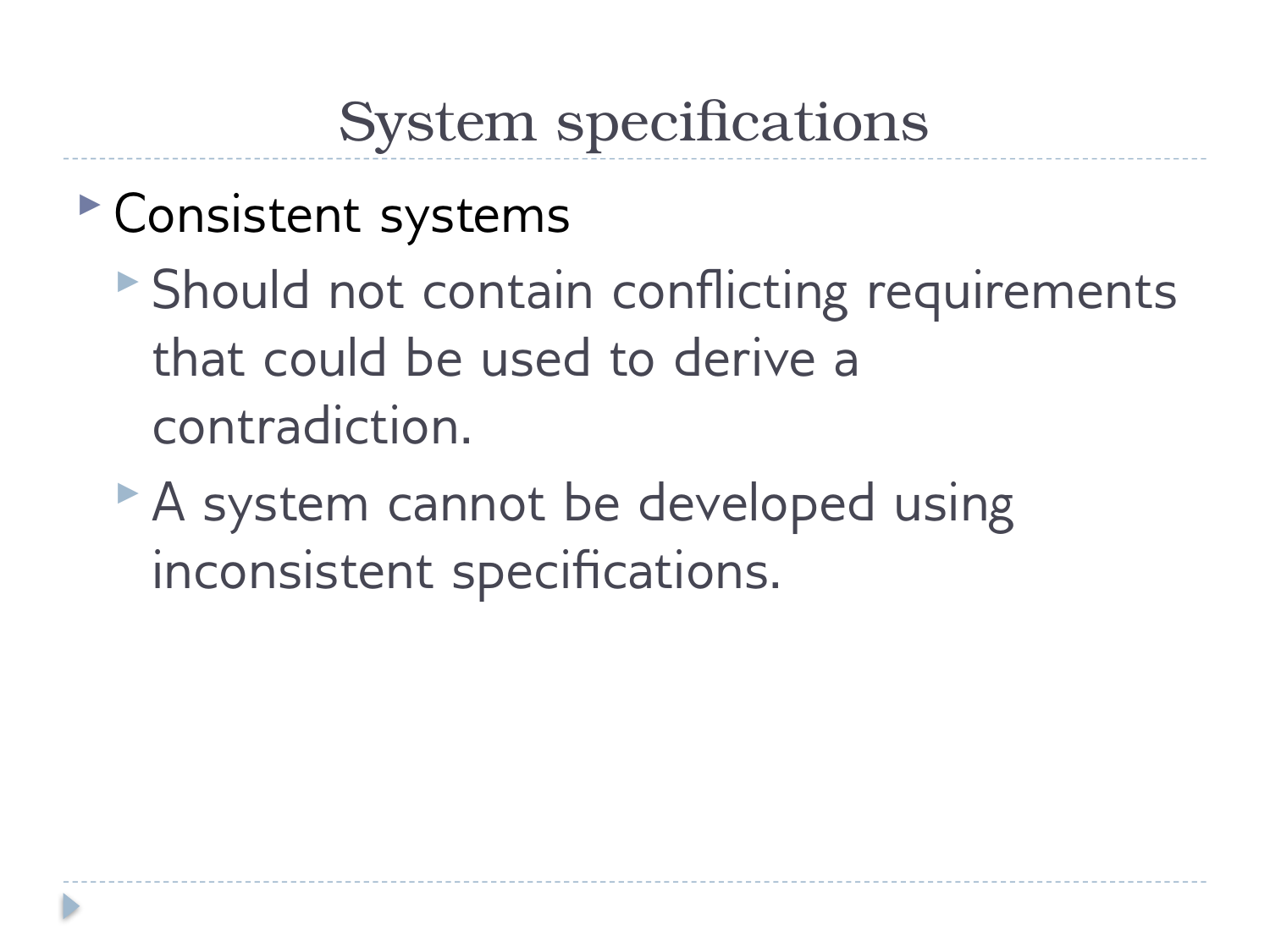

# System specifications
Consistent systems
Should not contain conﬂicting requirements that could be used to derive a contradiction.
A system cannot be developed using inconsistent specifications.